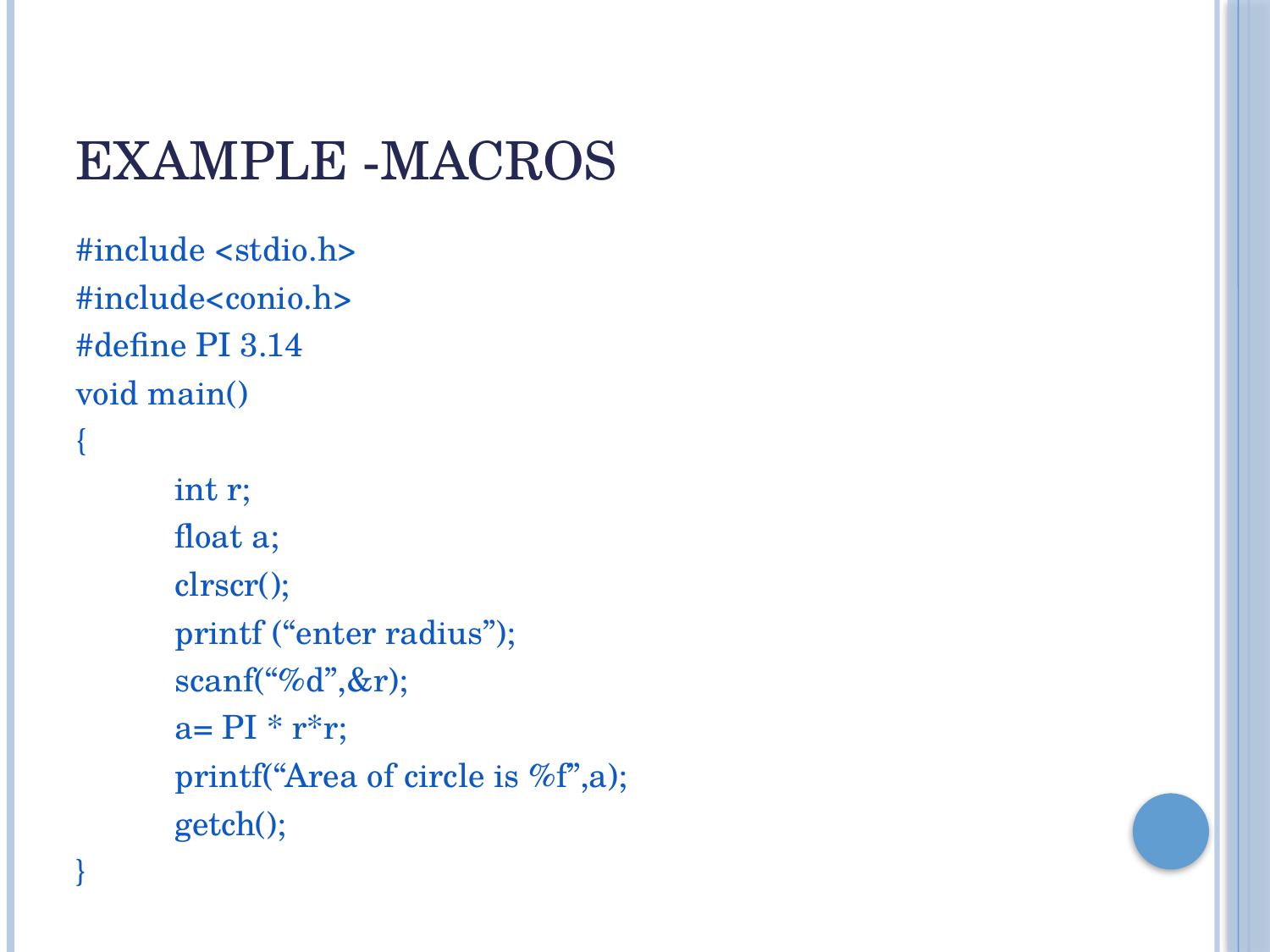

# Example -Macros
#include <stdio.h>
#include<conio.h>
#define PI 3.14
void main()
{
	int r;
	float a;
	clrscr();
	printf (“enter radius”);
	scanf(“%d”,&r);
	a= PI * r*r;
	printf(“Area of circle is %f”,a);
	getch();
}